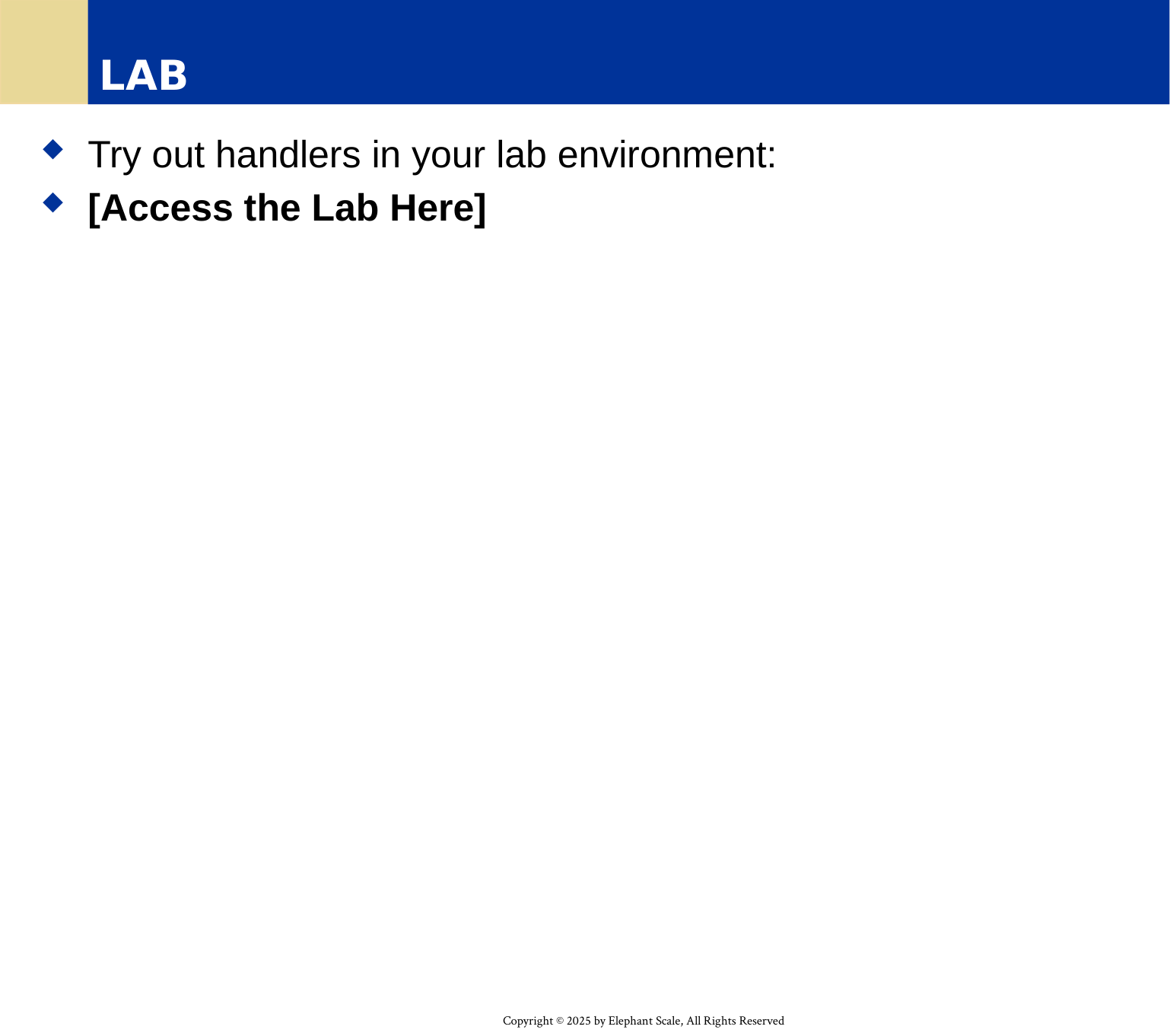

# LAB
 Try out handlers in your lab environment:
 [Access the Lab Here]
Copyright © 2025 by Elephant Scale, All Rights Reserved